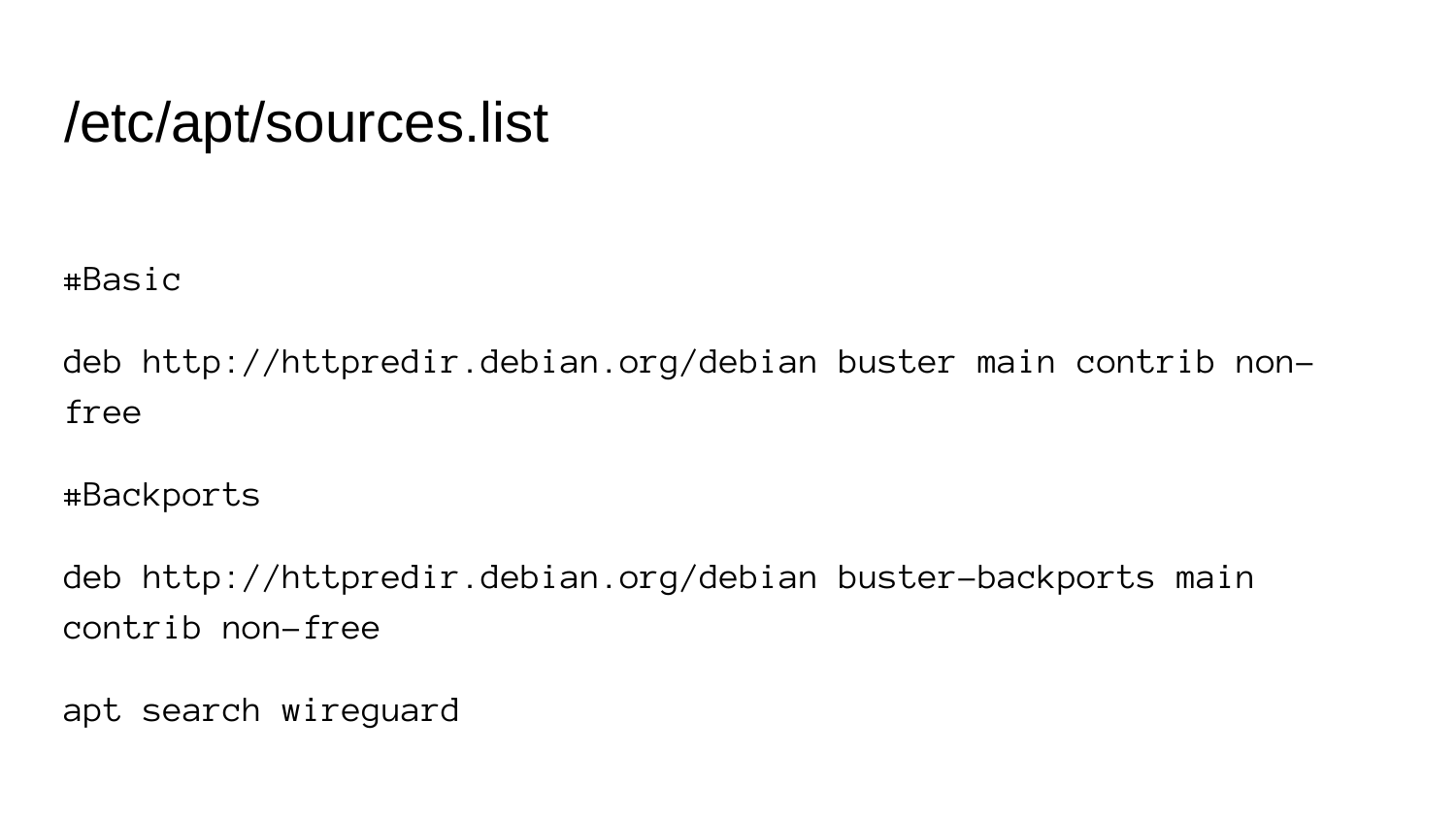

# /etc/apt/sources.list
#Basic
deb http://httpredir.debian.org/debian buster main contrib non-free
#Backports
deb http://httpredir.debian.org/debian buster-backports main contrib non-free
apt search wireguard